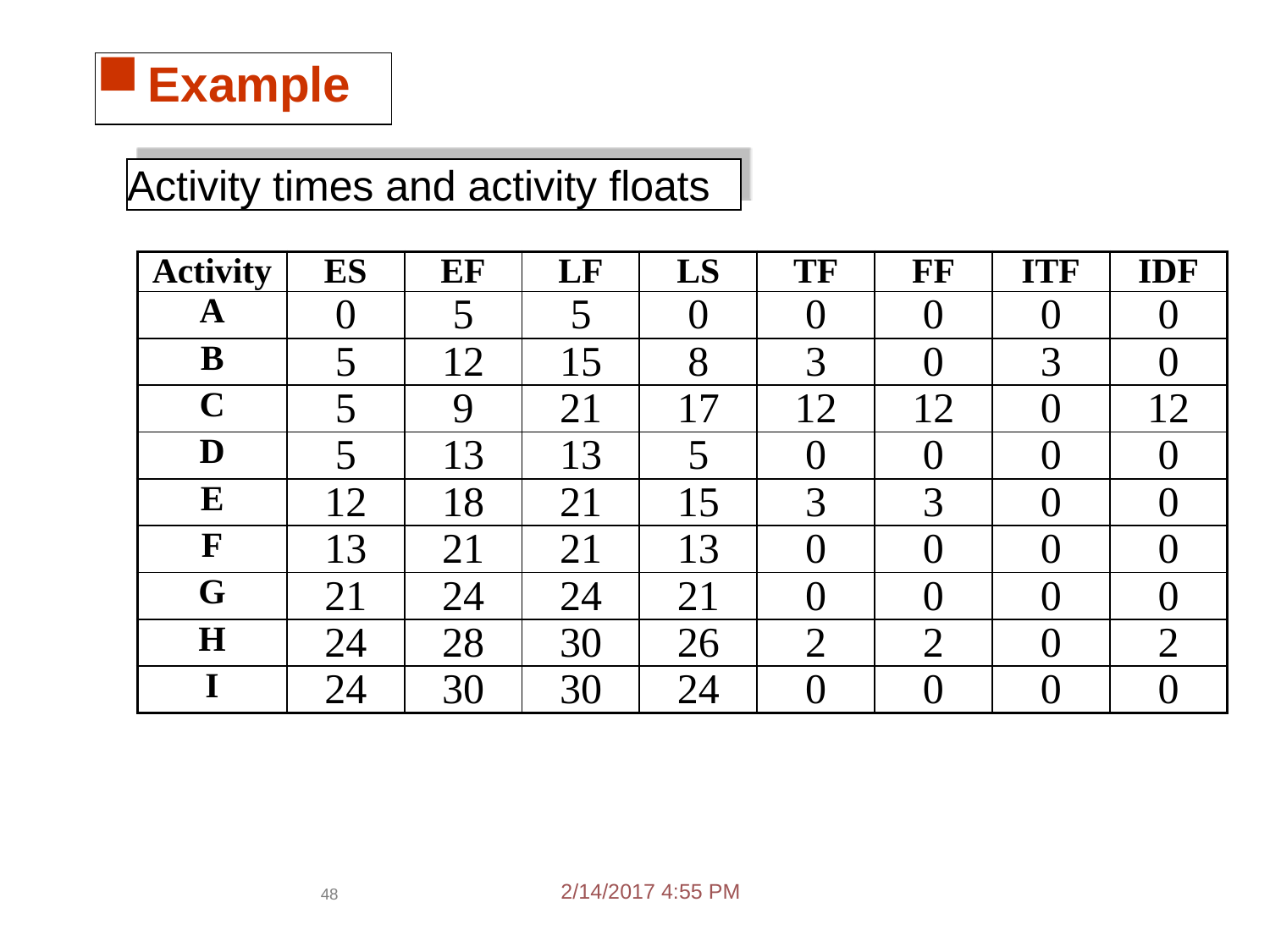

Example
Activity times and activity floats
| Activity | ES | EF | LF | LS | TF | FF | ITF | IDF |
| --- | --- | --- | --- | --- | --- | --- | --- | --- |
| A | 0 | 5 | 5 | 0 | 0 | 0 | 0 | 0 |
| B | 5 | 12 | 15 | 8 | 3 | 0 | 3 | 0 |
| C | 5 | 9 | 21 | 17 | 12 | 12 | 0 | 12 |
| D | 5 | 13 | 13 | 5 | 0 | 0 | 0 | 0 |
| E | 12 | 18 | 21 | 15 | 3 | 3 | 0 | 0 |
| F | 13 | 21 | 21 | 13 | 0 | 0 | 0 | 0 |
| G | 21 | 24 | 24 | 21 | 0 | 0 | 0 | 0 |
| H | 24 | 28 | 30 | 26 | 2 | 2 | 0 | 2 |
| I | 24 | 30 | 30 | 24 | 0 | 0 | 0 | 0 |

2/14/2017 4:55 PM
48